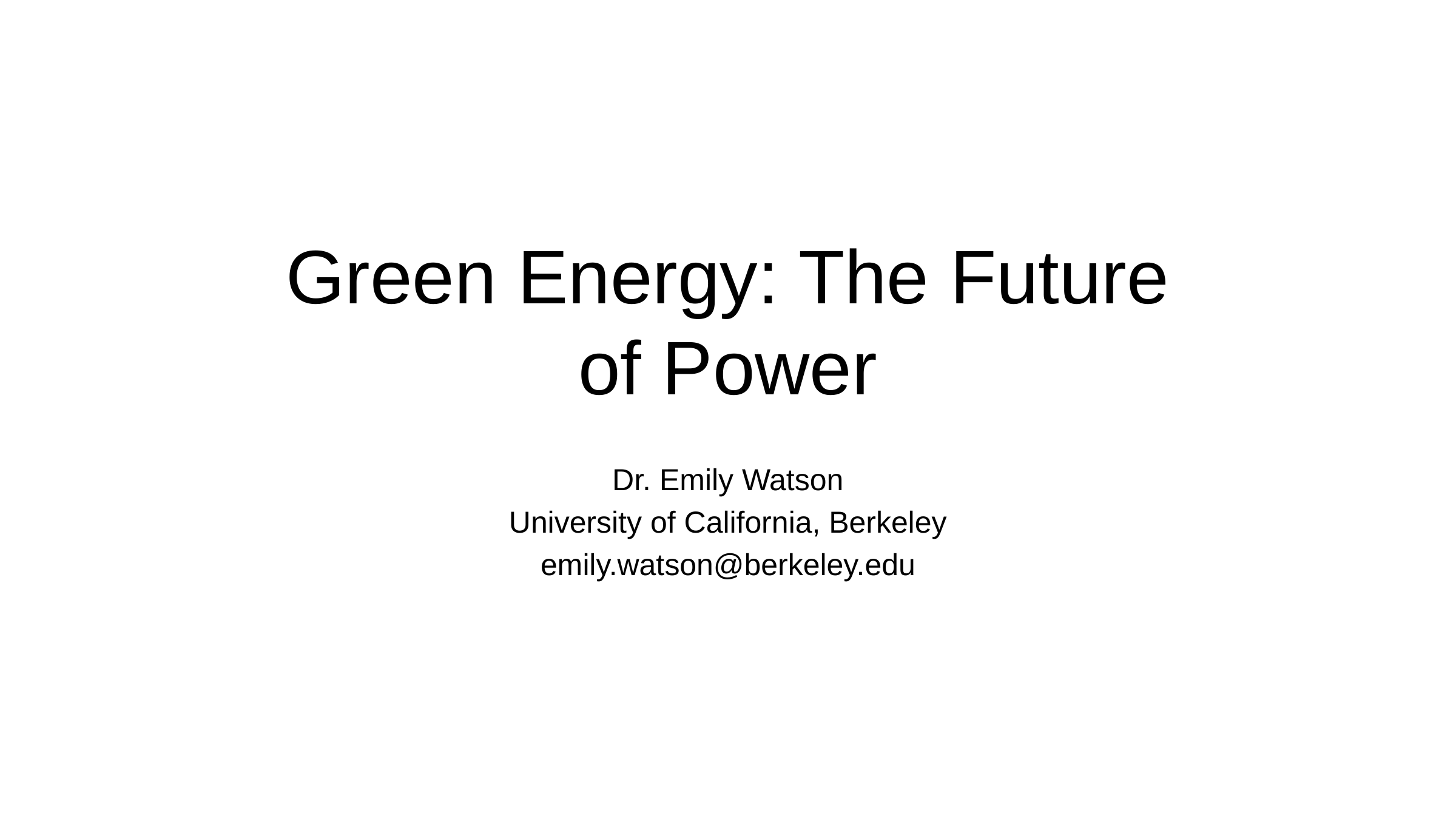

# Green Energy: The Future of Power
Dr. Emily Watson
University of California, Berkeley
emily.watson@berkeley.edu